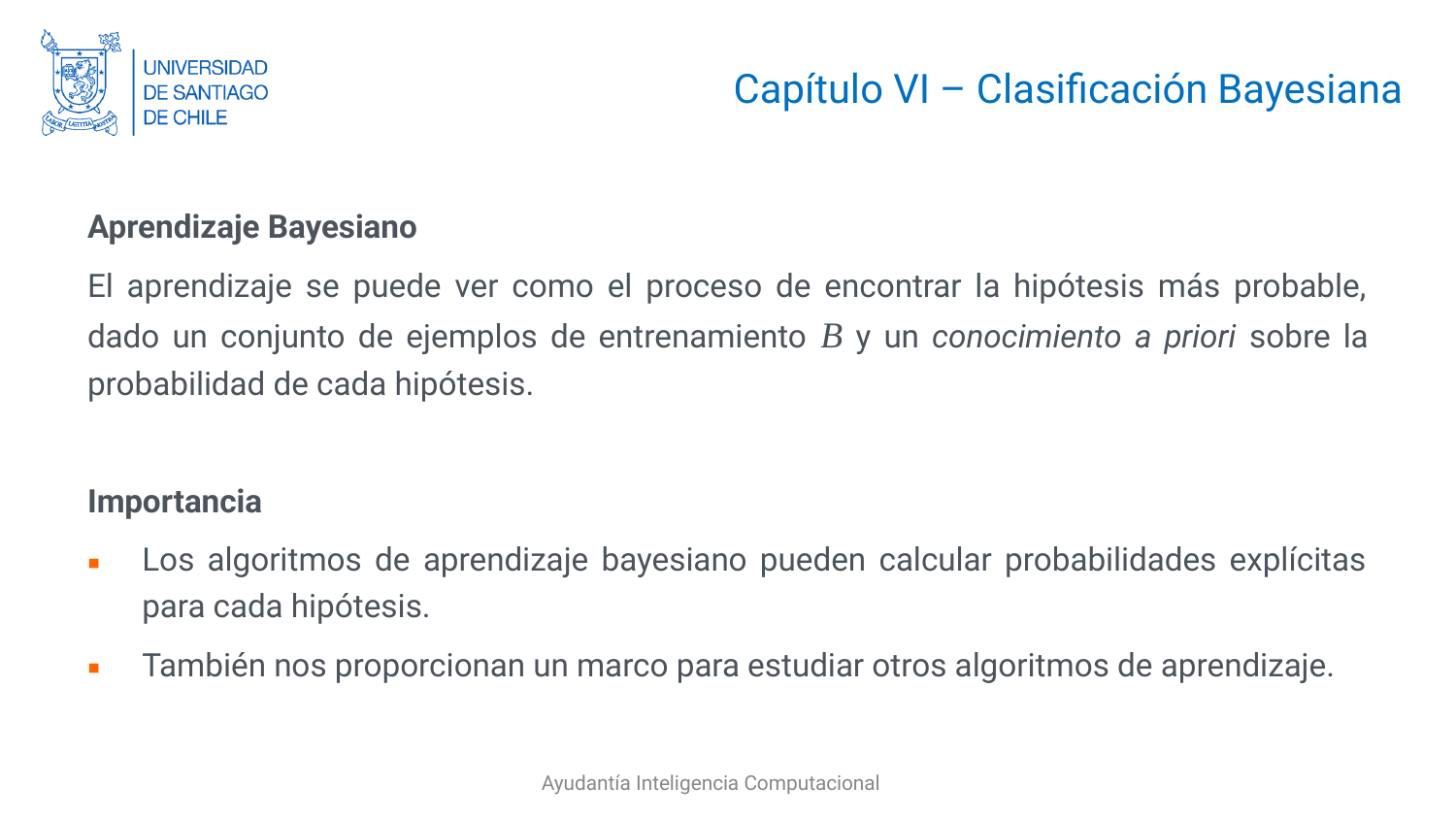

# Capítulo VI – Clasificación Bayesiana
Aprendizaje Bayesiano
El aprendizaje se puede ver como el proceso de encontrar la hipótesis más probable, dado un conjunto de ejemplos de entrenamiento B y un conocimiento a priori sobre la probabilidad de cada hipótesis.

Importancia
Los algoritmos de aprendizaje bayesiano pueden calcular probabilidades explícitas para cada hipótesis.
También nos proporcionan un marco para estudiar otros algoritmos de aprendizaje.

Ayudantía Inteligencia Computacional